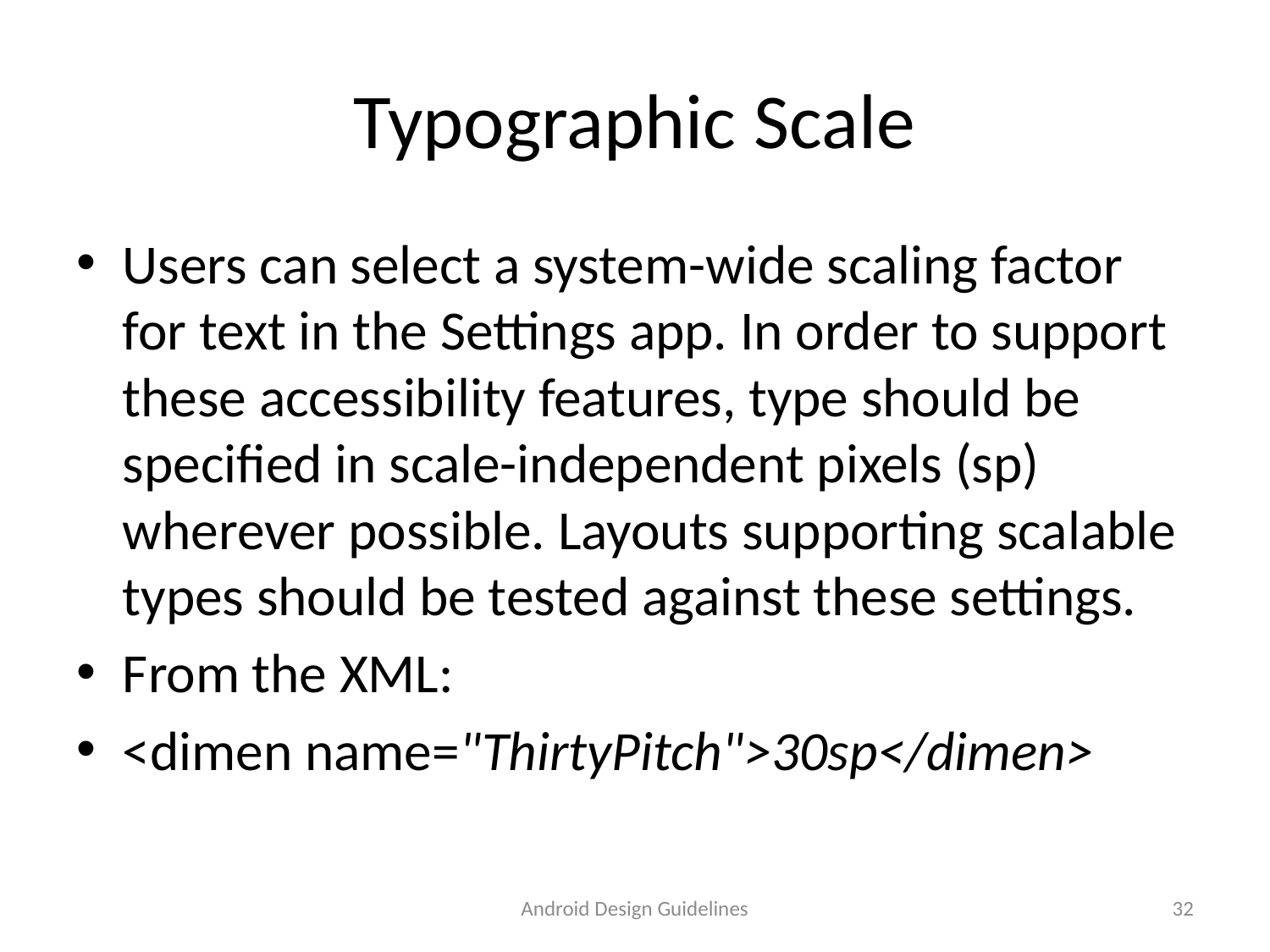

# Typographic Scale
Users can select a system-wide scaling factor for text in the Settings app. In order to support these accessibility features, type should be specified in scale-independent pixels (sp) wherever possible. Layouts supporting scalable types should be tested against these settings.
From the XML:
<dimen name="ThirtyPitch">30sp</dimen>
Android Design Guidelines
32